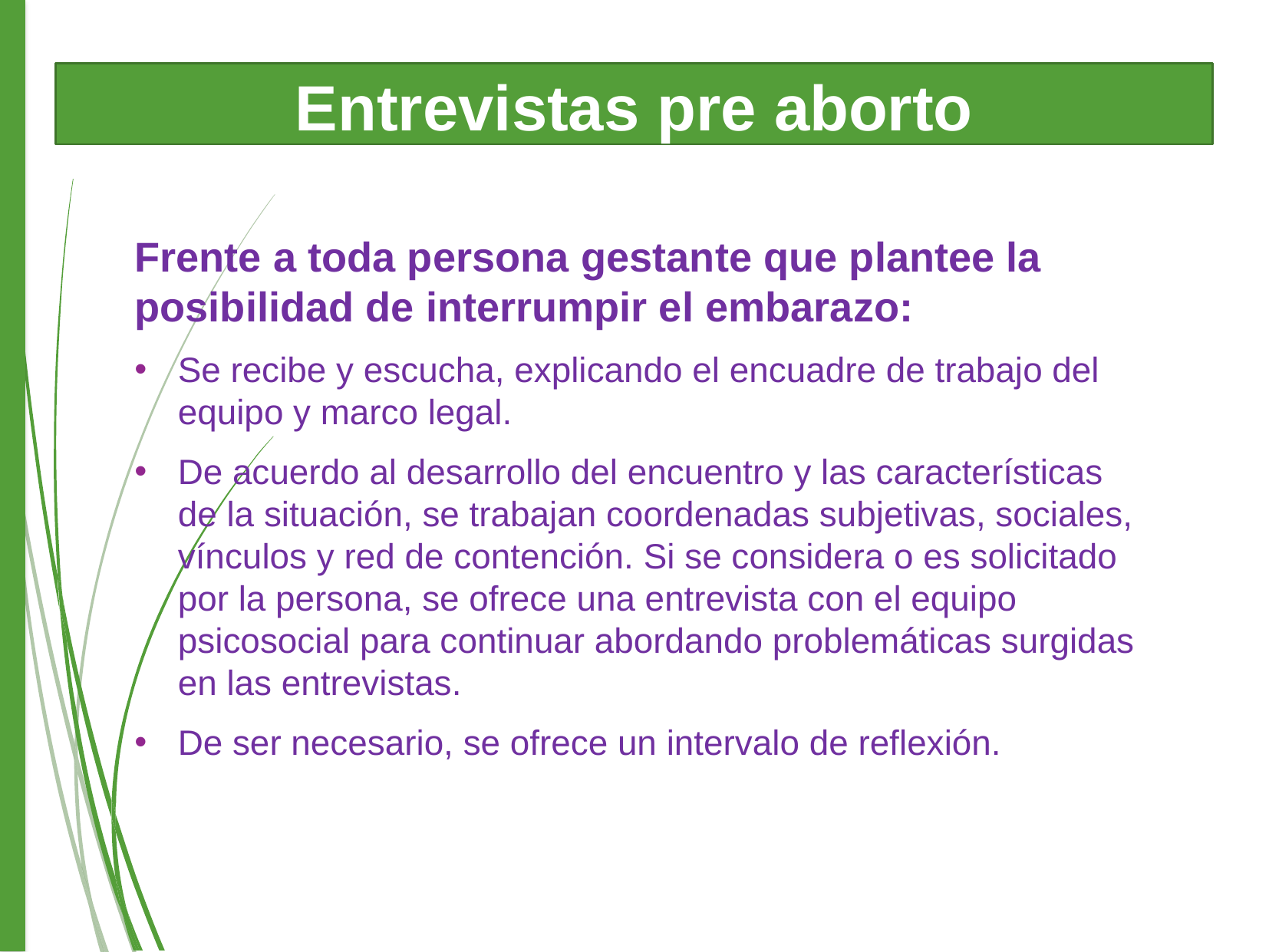

Entrevistas pre aborto
Frente a toda persona gestante que plantee la posibilidad de interrumpir el embarazo:
Se recibe y escucha, explicando el encuadre de trabajo del equipo y marco legal.
De acuerdo al desarrollo del encuentro y las características de la situación, se trabajan coordenadas subjetivas, sociales, vínculos y red de contención. Si se considera o es solicitado por la persona, se ofrece una entrevista con el equipo psicosocial para continuar abordando problemáticas surgidas en las entrevistas.
De ser necesario, se ofrece un intervalo de reflexión.